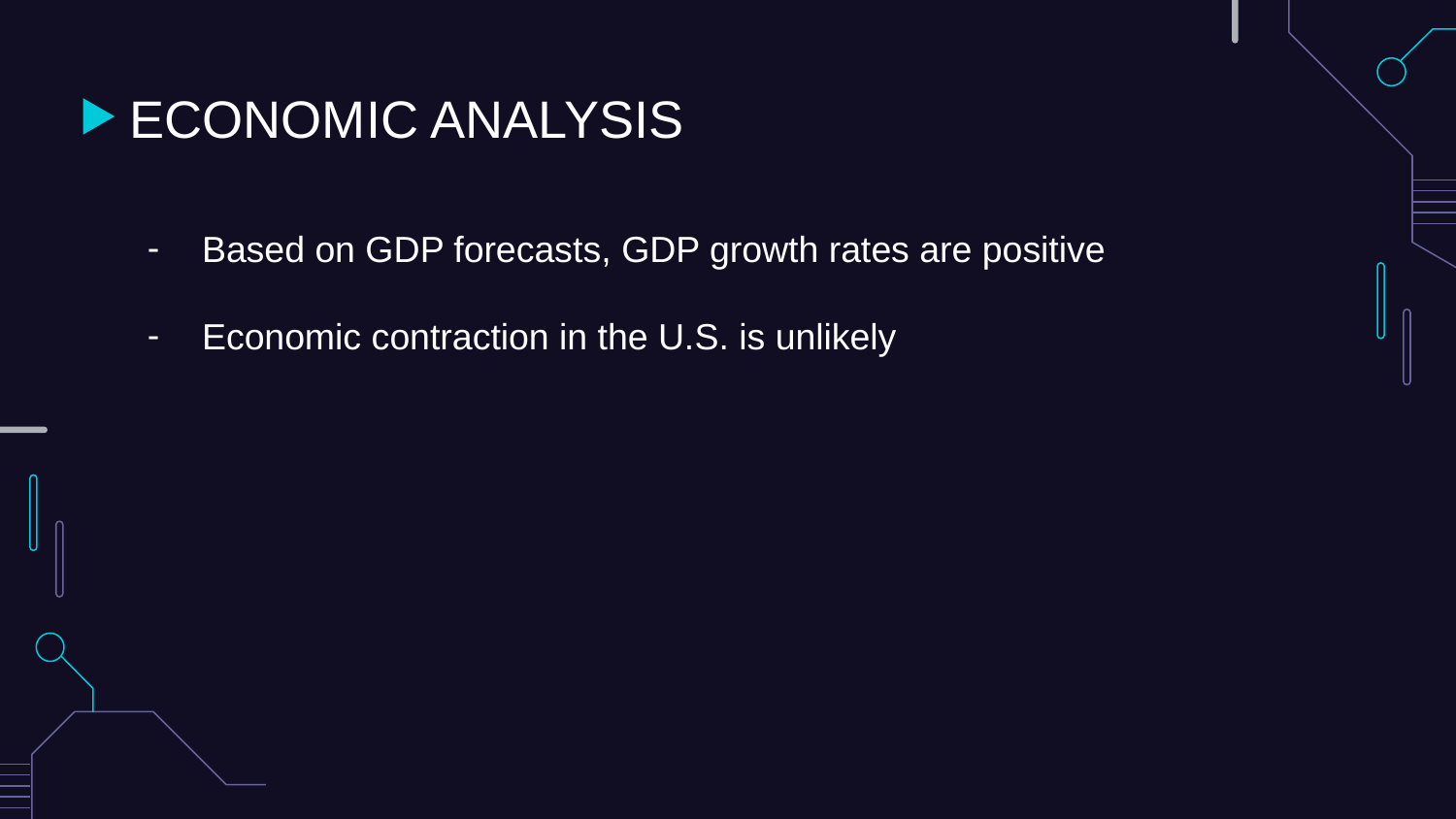

# ECONOMIC ANALYSIS
Based on GDP forecasts, GDP growth rates are positive
Economic contraction in the U.S. is unlikely